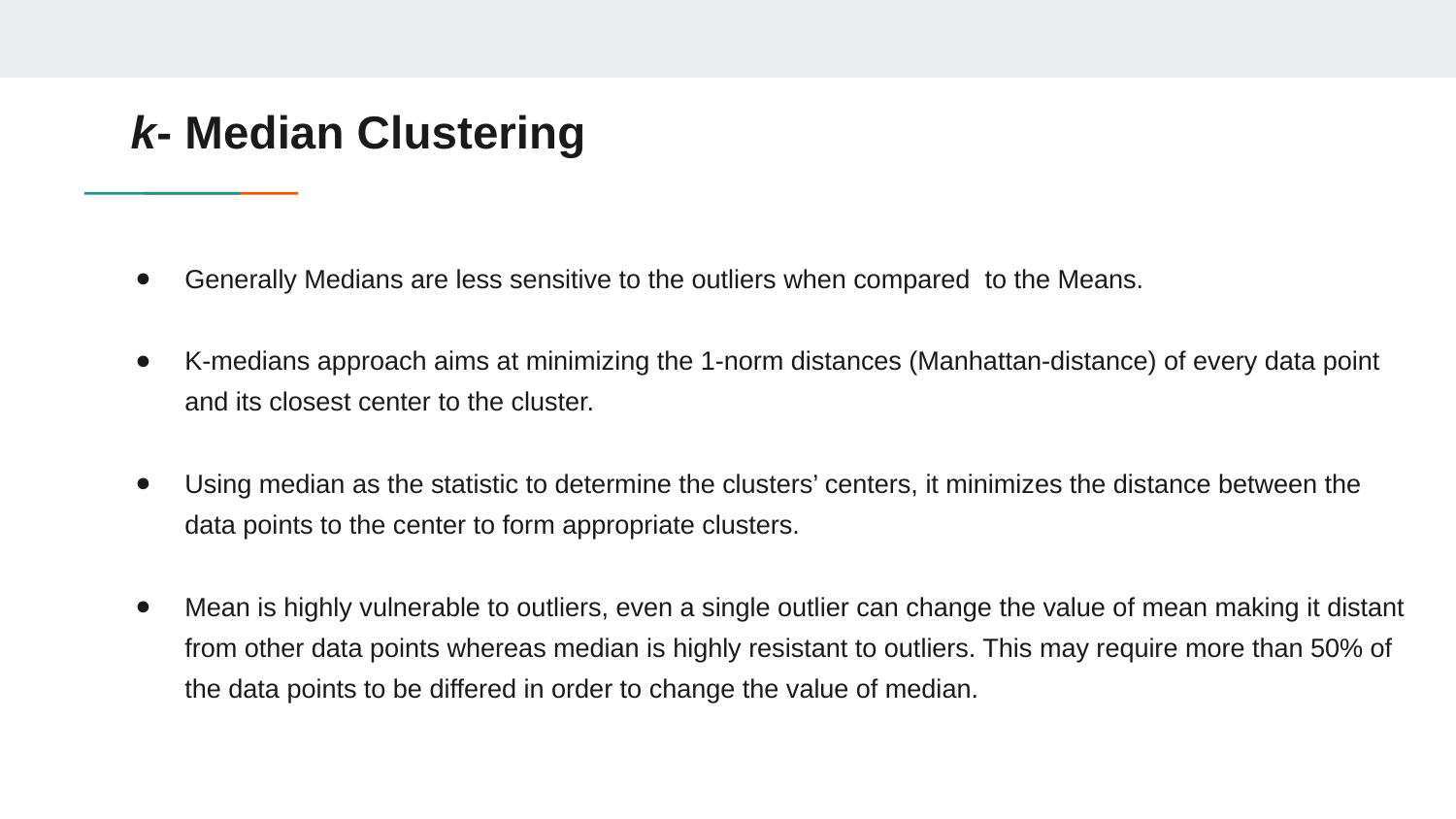

# k- Median Clustering
Generally Medians are less sensitive to the outliers when compared  to the Means.

K-medians approach aims at minimizing the 1-norm distances (Manhattan-distance) of every data point and its closest center to the cluster.

Using median as the statistic to determine the clusters’ centers, it minimizes the distance between the data points to the center to form appropriate clusters.

Mean is highly vulnerable to outliers, even a single outlier can change the value of mean making it distant from other data points whereas median is highly resistant to outliers. This may require more than 50% of the data points to be differed in order to change the value of median.